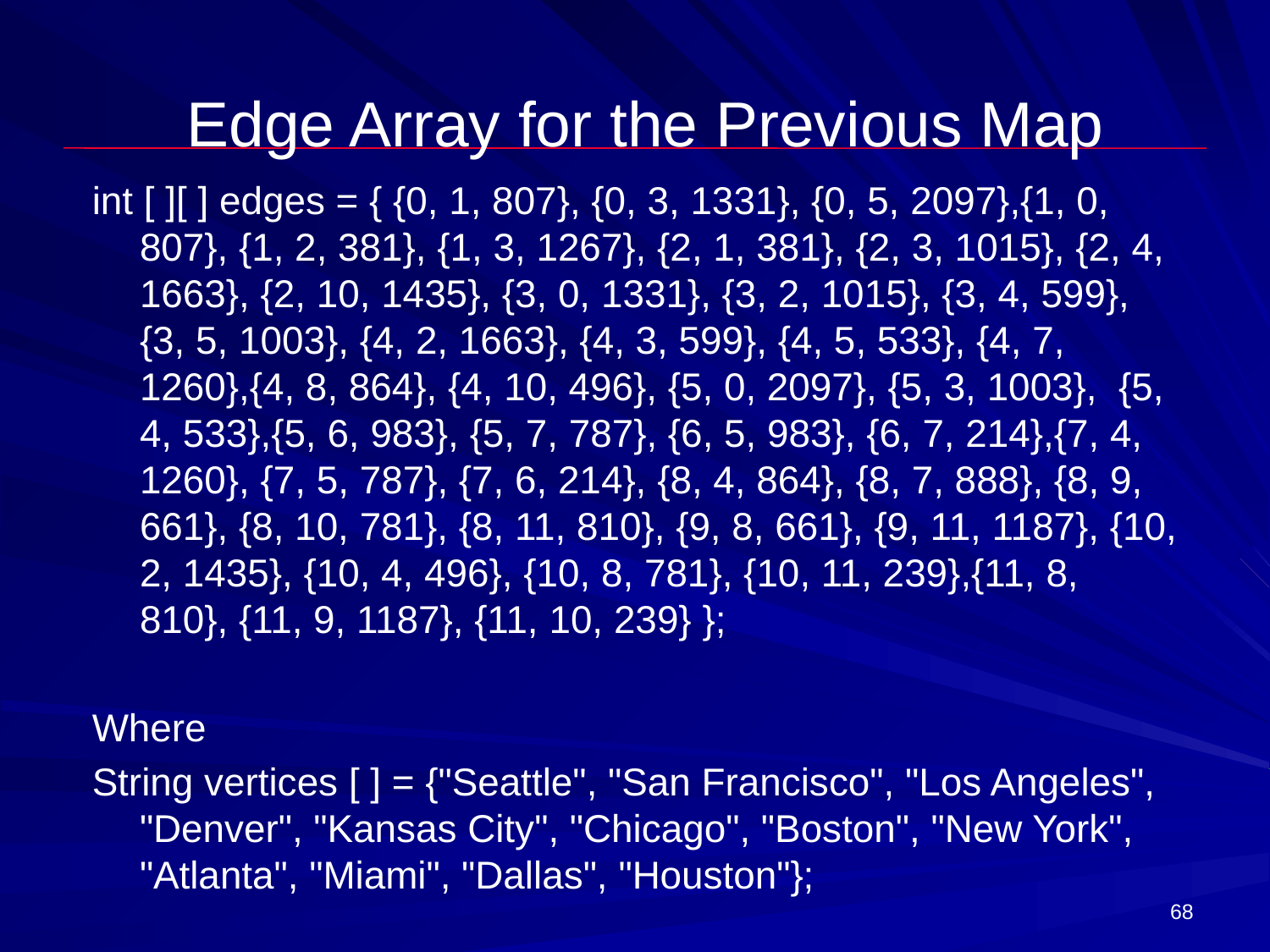

# Edge Array for the Previous Map
int [ ][ ] edges = { {0, 1, 807}, {0, 3, 1331}, {0, 5, 2097},{1, 0, 807}, {1, 2, 381}, {1, 3, 1267}, {2, 1, 381}, {2, 3, 1015}, {2, 4, 1663}, {2, 10, 1435}, {3, 0, 1331}, {3, 2, 1015}, {3, 4, 599}, {3, 5, 1003}, {4, 2, 1663}, {4, 3, 599}, {4, 5, 533}, {4, 7, 1260},{4, 8, 864}, {4, 10, 496}, {5, 0, 2097}, {5, 3, 1003},  {5, 4, 533},{5, 6, 983}, {5, 7, 787}, {6, 5, 983}, {6, 7, 214},{7, 4, 1260}, {7, 5, 787}, {7, 6, 214}, {8, 4, 864}, {8, 7, 888}, {8, 9, 661}, {8, 10, 781}, {8, 11, 810}, {9, 8, 661}, {9, 11, 1187}, {10, 2, 1435}, {10, 4, 496}, {10, 8, 781}, {10, 11, 239},{11, 8, 810}, {11, 9, 1187}, {11, 10, 239} };

Where
String vertices [ ] = {"Seattle", "San Francisco", "Los Angeles", "Denver", "Kansas City", "Chicago", "Boston", "New York", "Atlanta", "Miami", "Dallas", "Houston"};

68